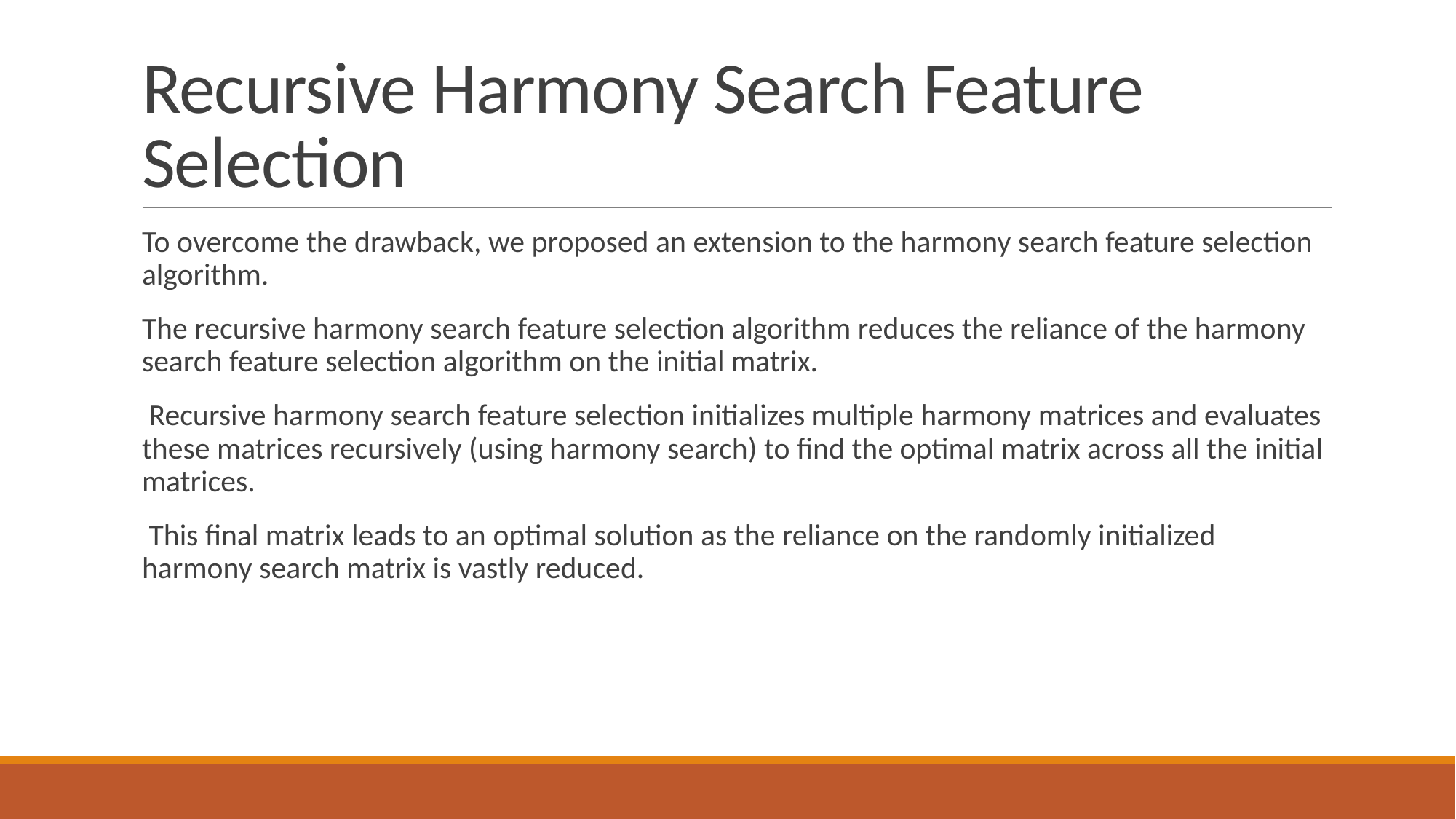

# Recursive Harmony Search Feature Selection
To overcome the drawback, we proposed an extension to the harmony search feature selection algorithm.
The recursive harmony search feature selection algorithm reduces the reliance of the harmony search feature selection algorithm on the initial matrix.
 Recursive harmony search feature selection initializes multiple harmony matrices and evaluates these matrices recursively (using harmony search) to find the optimal matrix across all the initial matrices.
 This final matrix leads to an optimal solution as the reliance on the randomly initialized harmony search matrix is vastly reduced.